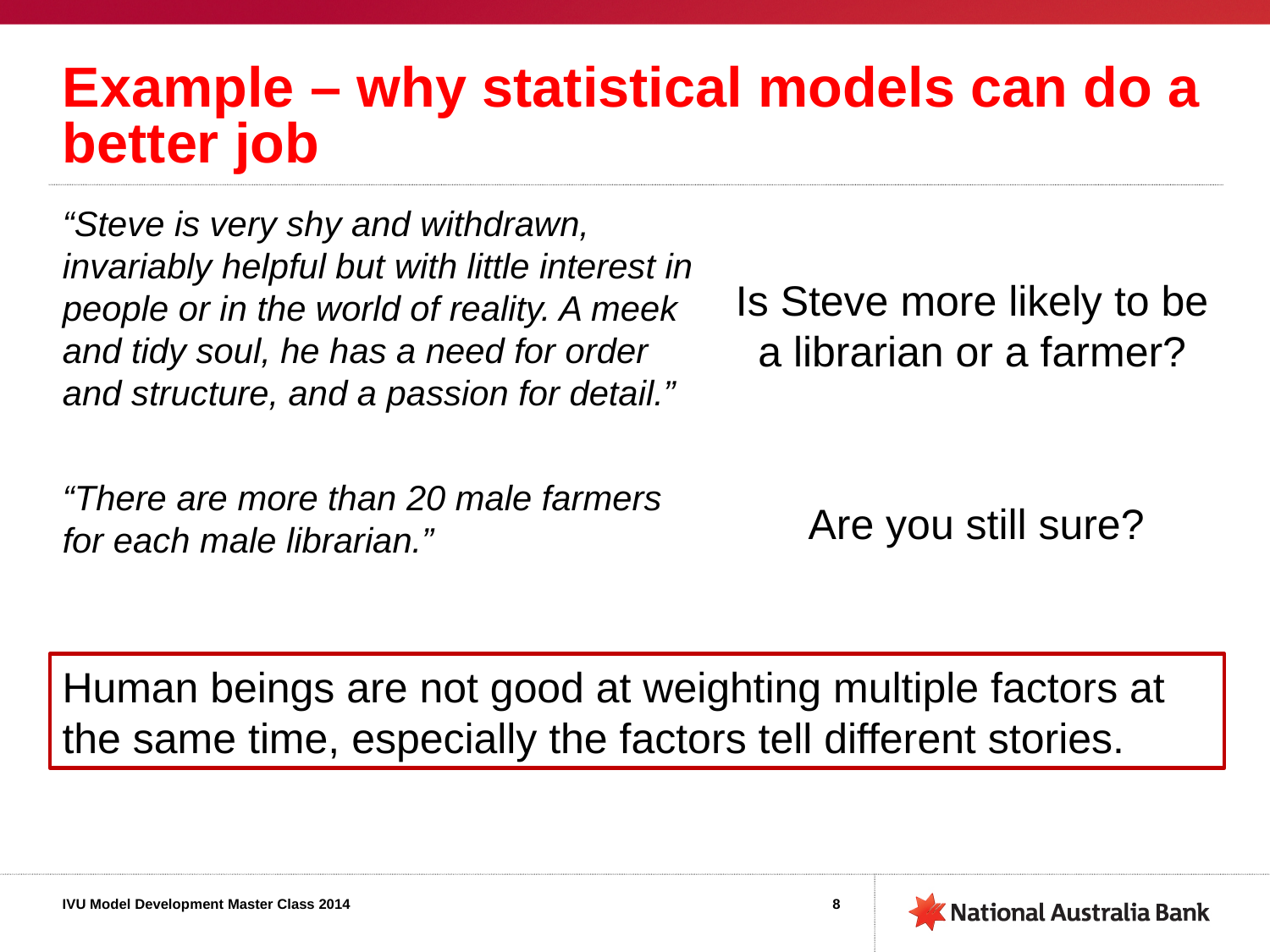

# Example – why statistical models can do a better job
“Steve is very shy and withdrawn, invariably helpful but with little interest in people or in the world of reality. A meek and tidy soul, he has a need for order and structure, and a passion for detail.”
Is Steve more likely to be a librarian or a farmer?
“There are more than 20 male farmers for each male librarian.”
Are you still sure?
Human beings are not good at weighting multiple factors at the same time, especially the factors tell different stories.
8